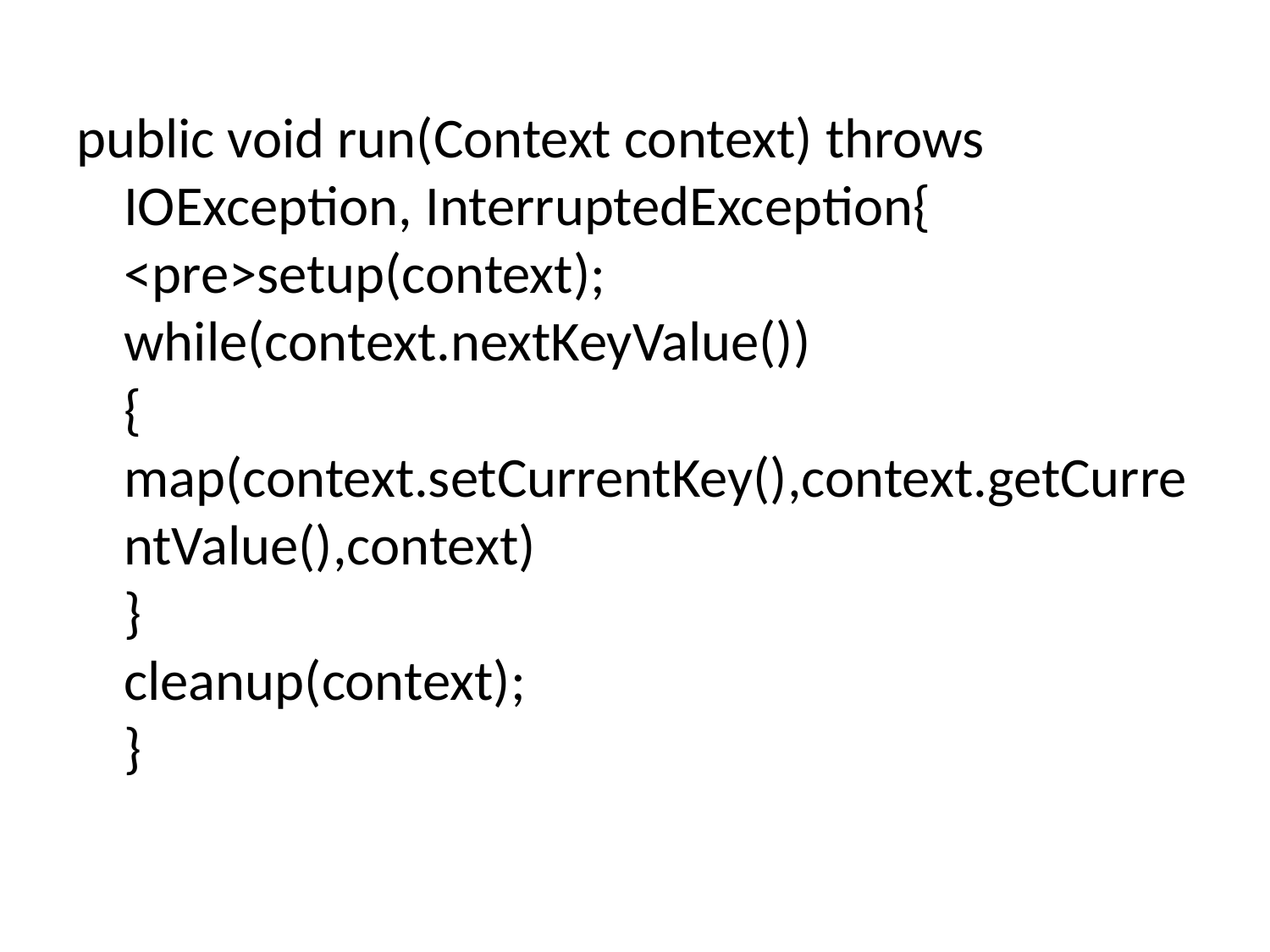

public void run(Context context) throws IOException, InterruptedException{
<pre>setup(context);
while(context.nextKeyValue())
{
map(context.setCurrentKey(),context.getCurrentValue(),context)
}
cleanup(context);
}